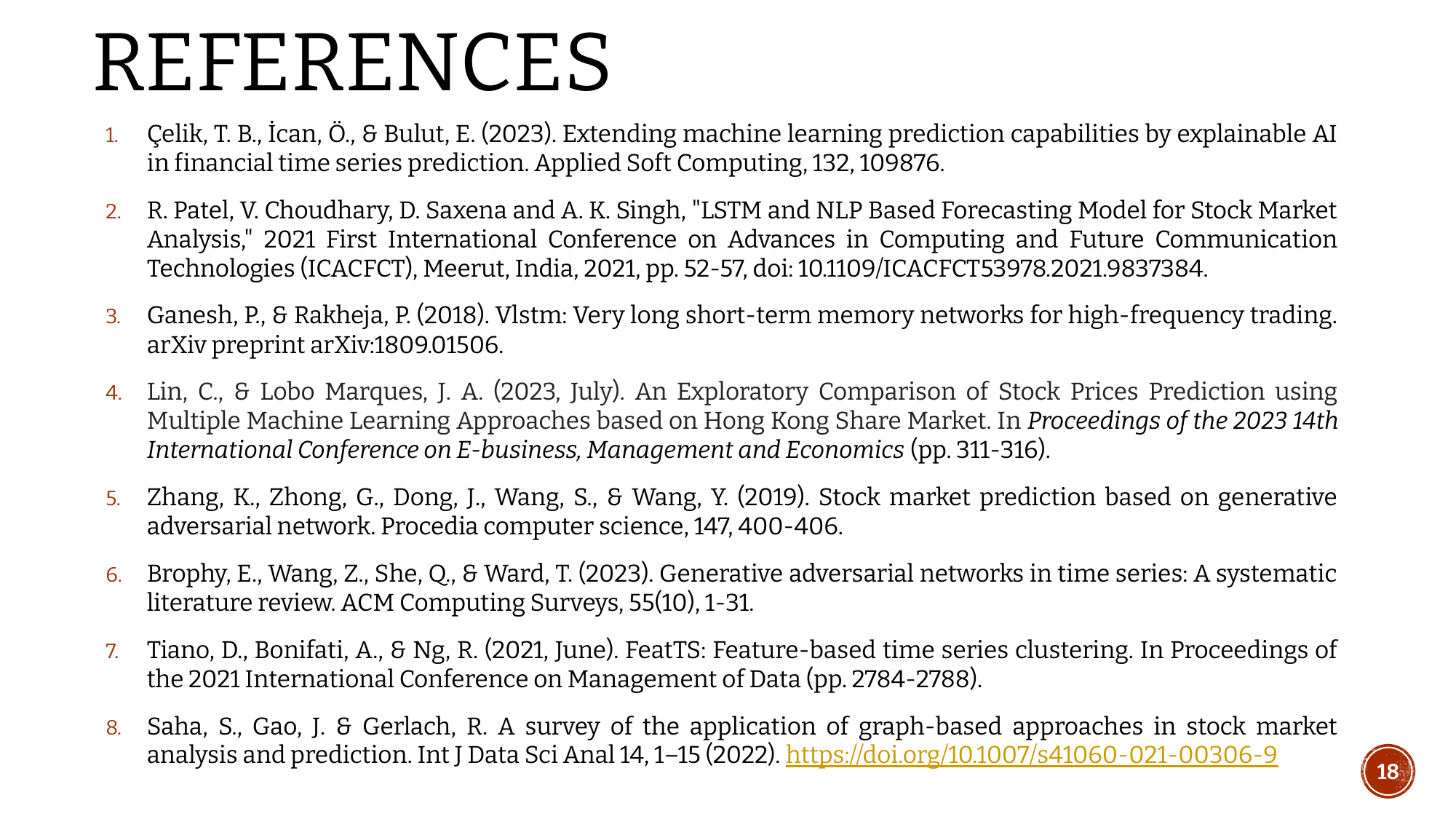

# References
Çelik, T. B., İcan, Ö., & Bulut, E. (2023). Extending machine learning prediction capabilities by explainable AI in financial time series prediction. Applied Soft Computing, 132, 109876.
R. Patel, V. Choudhary, D. Saxena and A. K. Singh, "LSTM and NLP Based Forecasting Model for Stock Market Analysis," 2021 First International Conference on Advances in Computing and Future Communication Technologies (ICACFCT), Meerut, India, 2021, pp. 52-57, doi: 10.1109/ICACFCT53978.2021.9837384.
Ganesh, P., & Rakheja, P. (2018). Vlstm: Very long short-term memory networks for high-frequency trading. arXiv preprint arXiv:1809.01506.
Lin, C., & Lobo Marques, J. A. (2023, July). An Exploratory Comparison of Stock Prices Prediction using Multiple Machine Learning Approaches based on Hong Kong Share Market. In Proceedings of the 2023 14th International Conference on E-business, Management and Economics (pp. 311-316).
Zhang, K., Zhong, G., Dong, J., Wang, S., & Wang, Y. (2019). Stock market prediction based on generative adversarial network. Procedia computer science, 147, 400-406.
Brophy, E., Wang, Z., She, Q., & Ward, T. (2023). Generative adversarial networks in time series: A systematic literature review. ACM Computing Surveys, 55(10), 1-31.
Tiano, D., Bonifati, A., & Ng, R. (2021, June). FeatTS: Feature-based time series clustering. In Proceedings of the 2021 International Conference on Management of Data (pp. 2784-2788).
Saha, S., Gao, J. & Gerlach, R. A survey of the application of graph-based approaches in stock market analysis and prediction. Int J Data Sci Anal 14, 1–15 (2022). https://doi.org/10.1007/s41060-021-00306-9

18